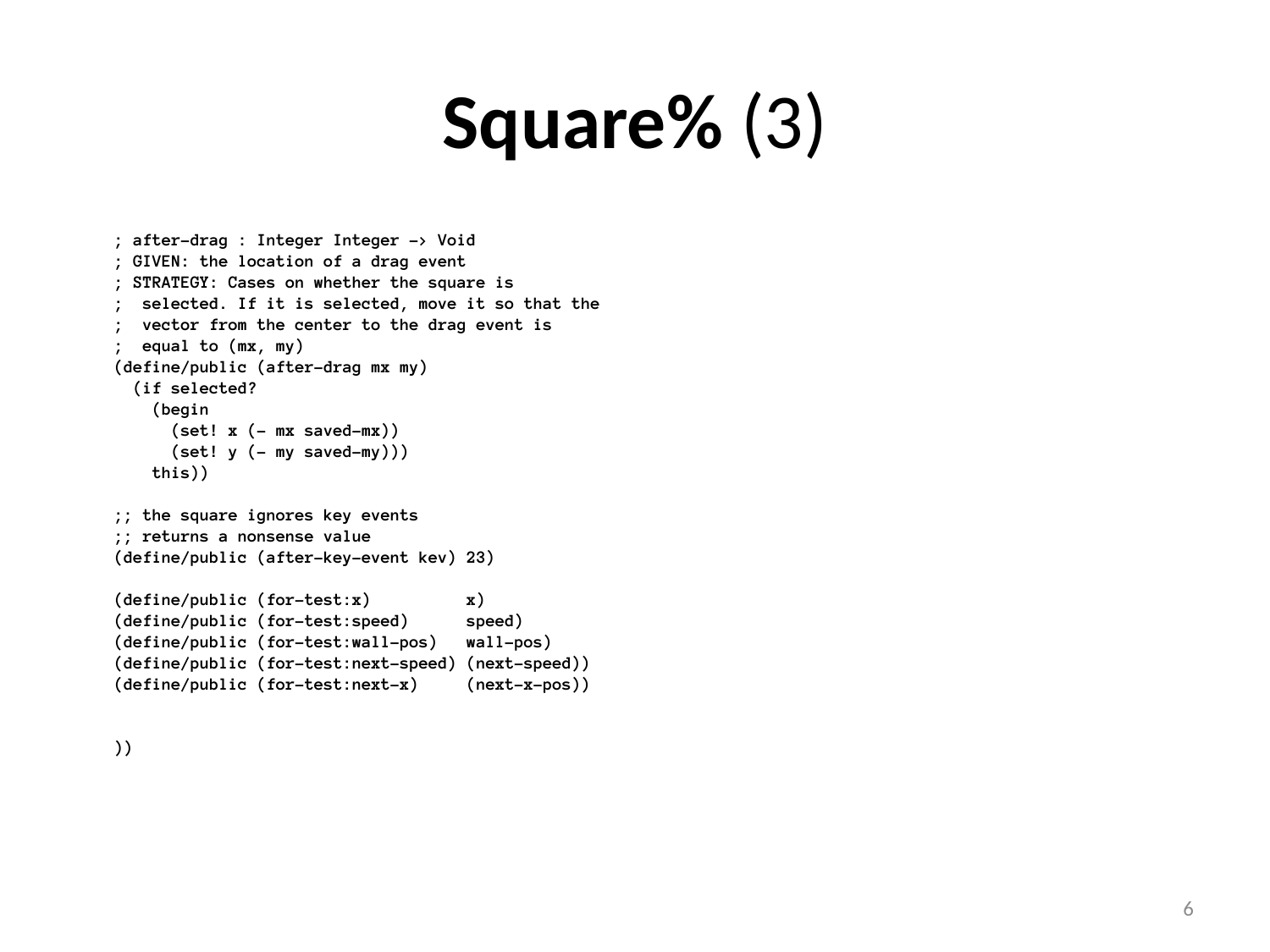

# Square% (3)
    ; after-drag : Integer Integer -> Void
    ; GIVEN: the location of a drag event
    ; STRATEGY: Cases on whether the square is
    ;  selected. If it is selected, move it so that the
    ;  vector from the center to the drag event is
    ;  equal to (mx, my)
    (define/public (after-drag mx my)
      (if selected?
        (begin
          (set! x (- mx saved-mx))
          (set! y (- my saved-my)))
        this))

    ;; the square ignores key events
    ;; returns a nonsense value
    (define/public (after-key-event kev) 23)

    (define/public (for-test:x)          x)
    (define/public (for-test:speed)      speed)
    (define/public (for-test:wall-pos)   wall-pos)
    (define/public (for-test:next-speed) (next-speed))
    (define/public (for-test:next-x)     (next-x-pos))

    ))

6